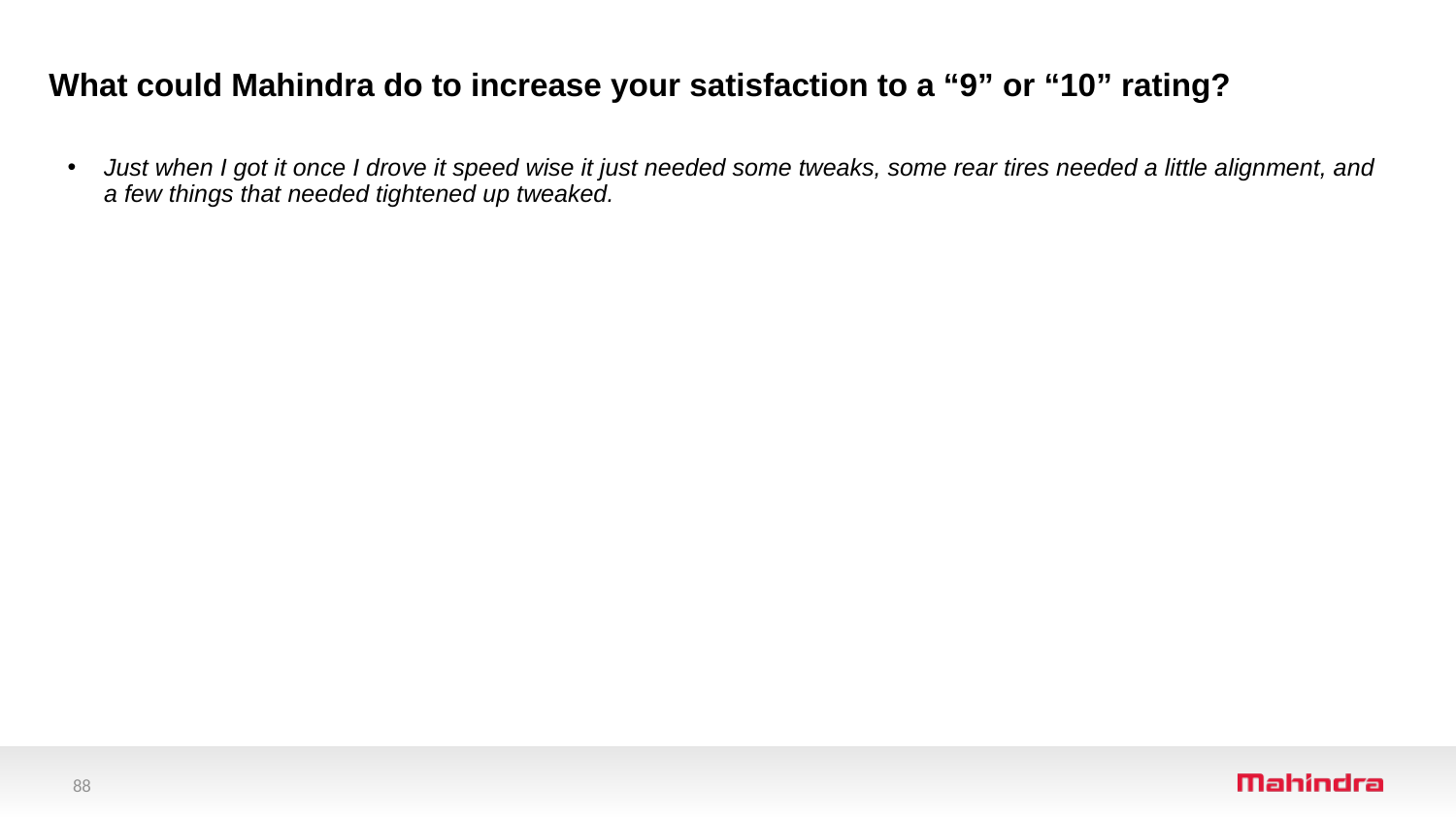

# What could Mahindra do to increase your satisfaction to a “9” or “10” rating?
Just when I got it once I drove it speed wise it just needed some tweaks, some rear tires needed a little alignment, and a few things that needed tightened up tweaked.
88